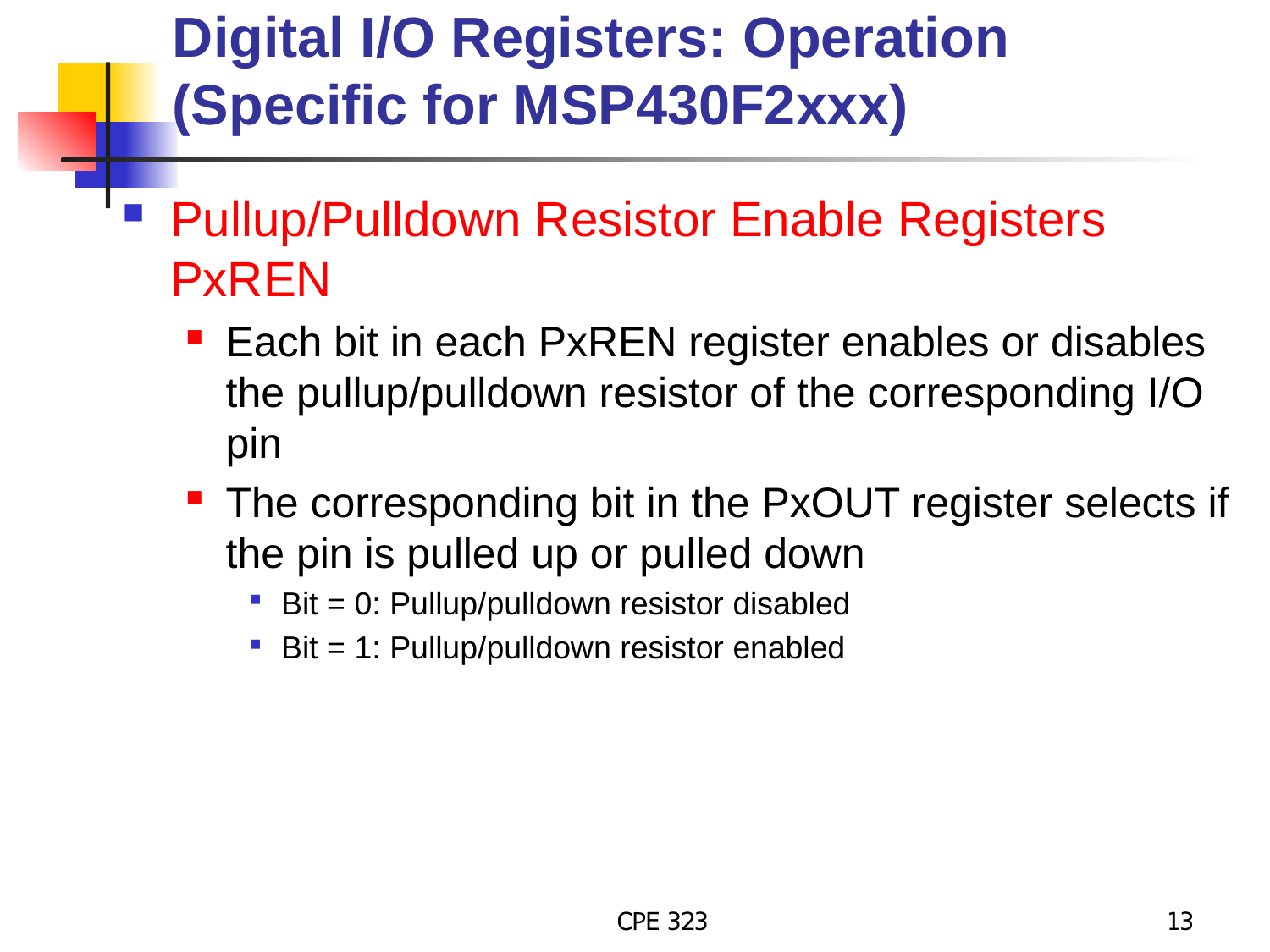

# Digital I/O Registers: Operation (Specific for MSP430F2xxx)
Pullup/Pulldown Resistor Enable Registers PxREN
Each bit in each PxREN register enables or disables the pullup/pulldown resistor of the corresponding I/O pin
The corresponding bit in the PxOUT register selects if the pin is pulled up or pulled down
Bit = 0: Pullup/pulldown resistor disabled
Bit = 1: Pullup/pulldown resistor enabled
CPE 323
13